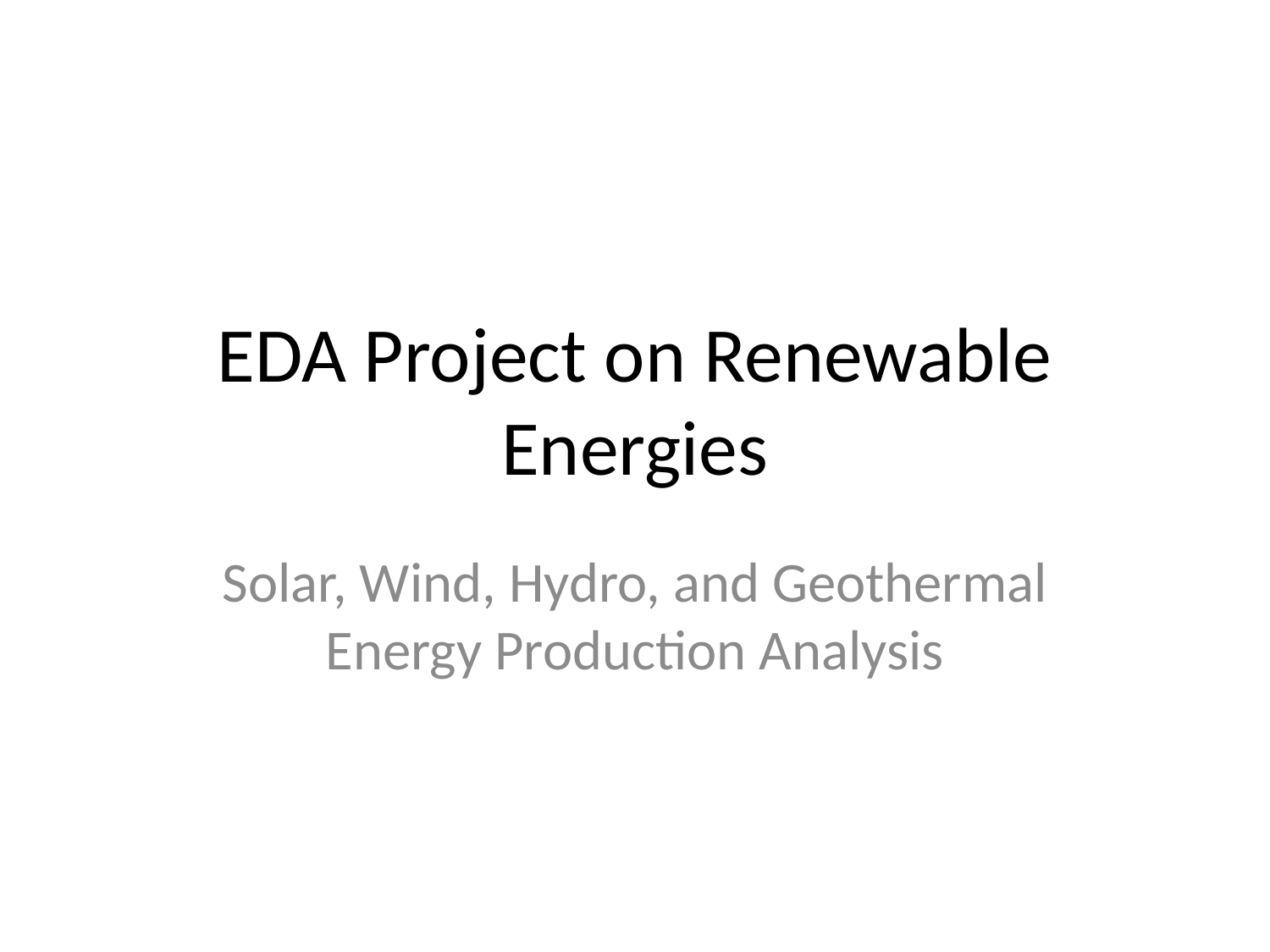

# EDA Project on Renewable Energies
Solar, Wind, Hydro, and Geothermal Energy Production Analysis